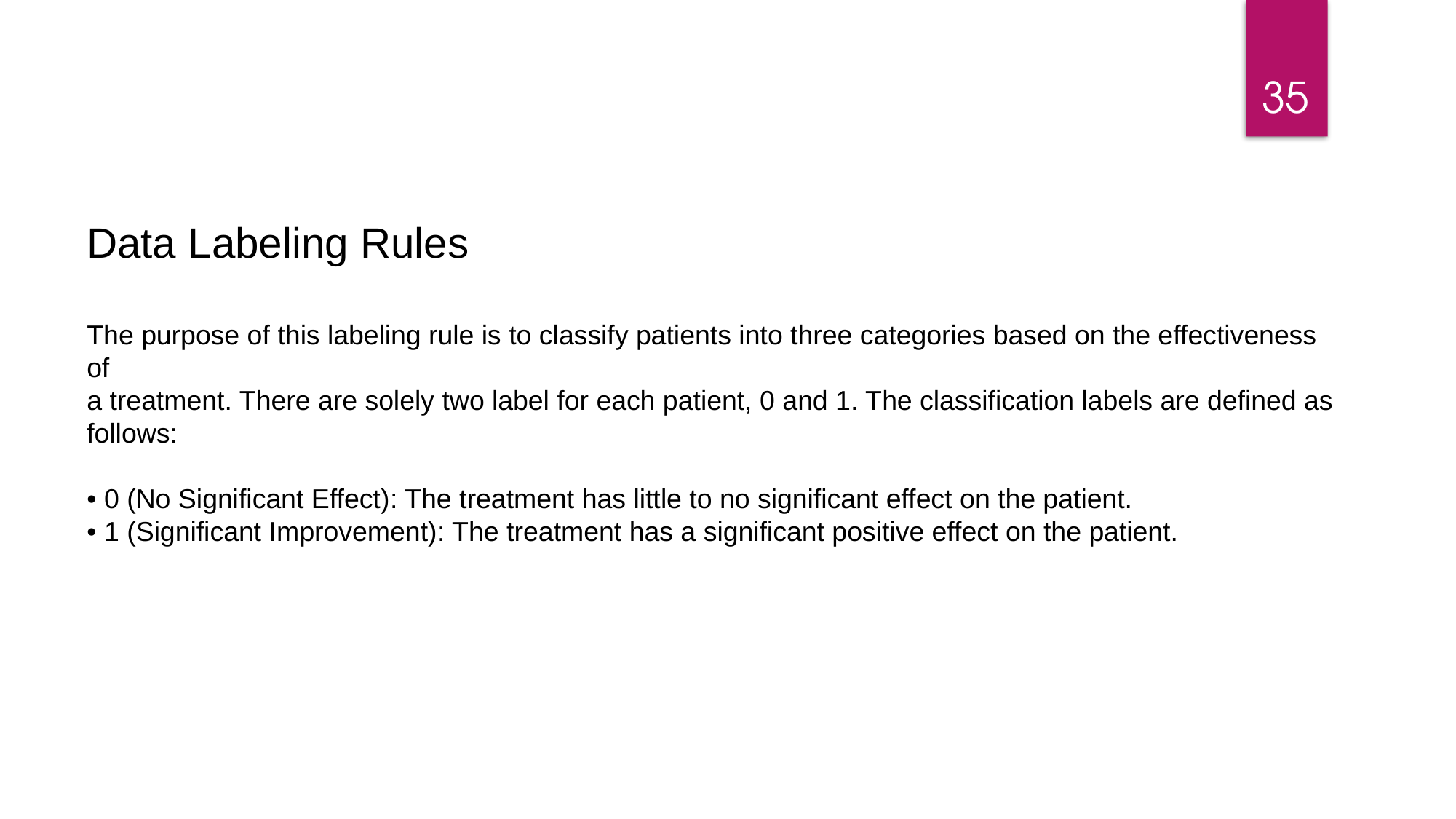

35
Data Labeling Rules

The purpose of this labeling rule is to classify patients into three categories based on the effectiveness of
a treatment. There are solely two label for each patient, 0 and 1. The classification labels are defined as follows:

• 0 (No Significant Effect): The treatment has little to no significant effect on the patient.
• 1 (Significant Improvement): The treatment has a significant positive effect on the patient.